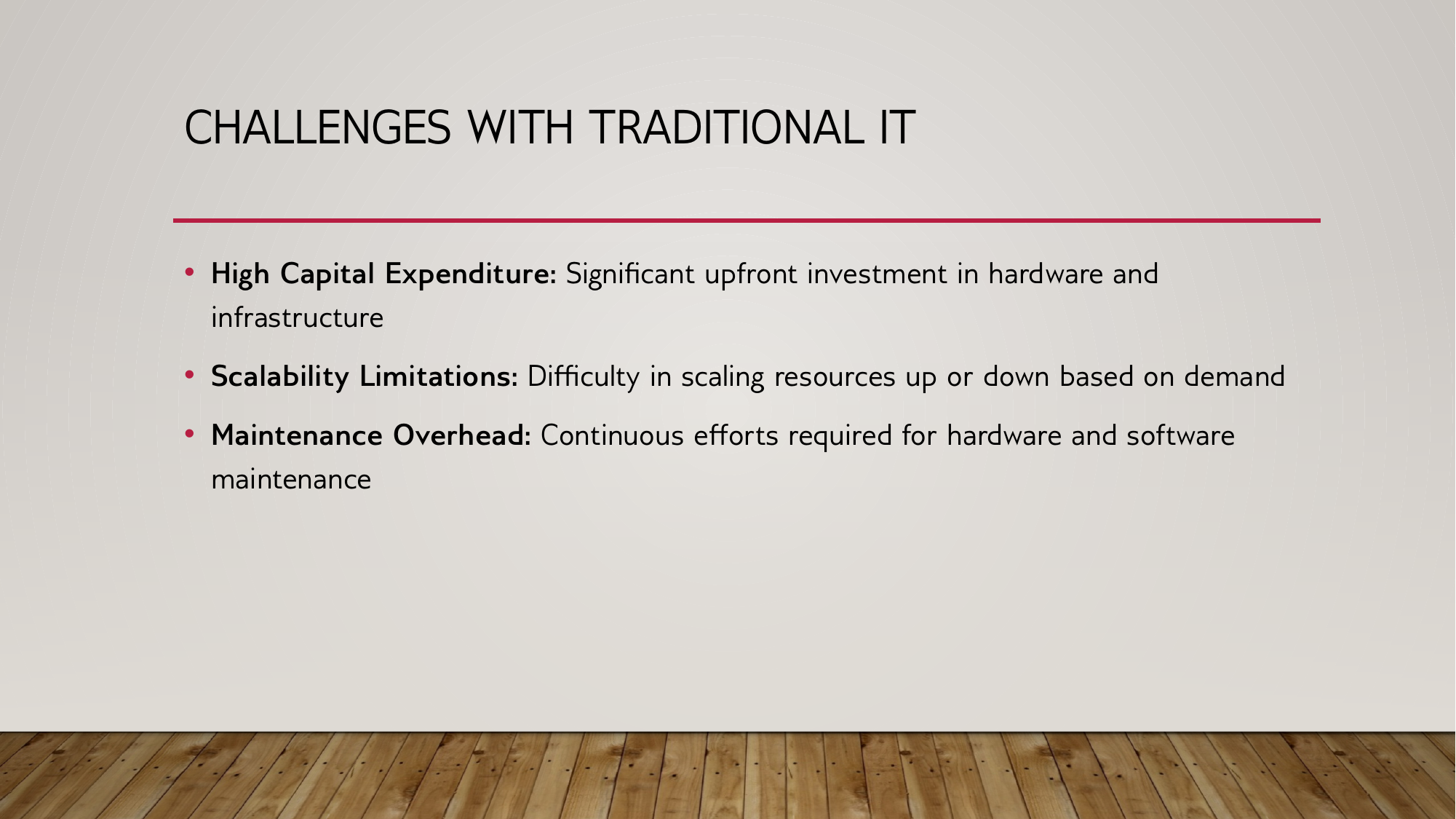

# Challenges with traditional IT
High Capital Expenditure: Significant upfront investment in hardware and infrastructure
Scalability Limitations: Difficulty in scaling resources up or down based on demand
Maintenance Overhead: Continuous efforts required for hardware and software maintenance